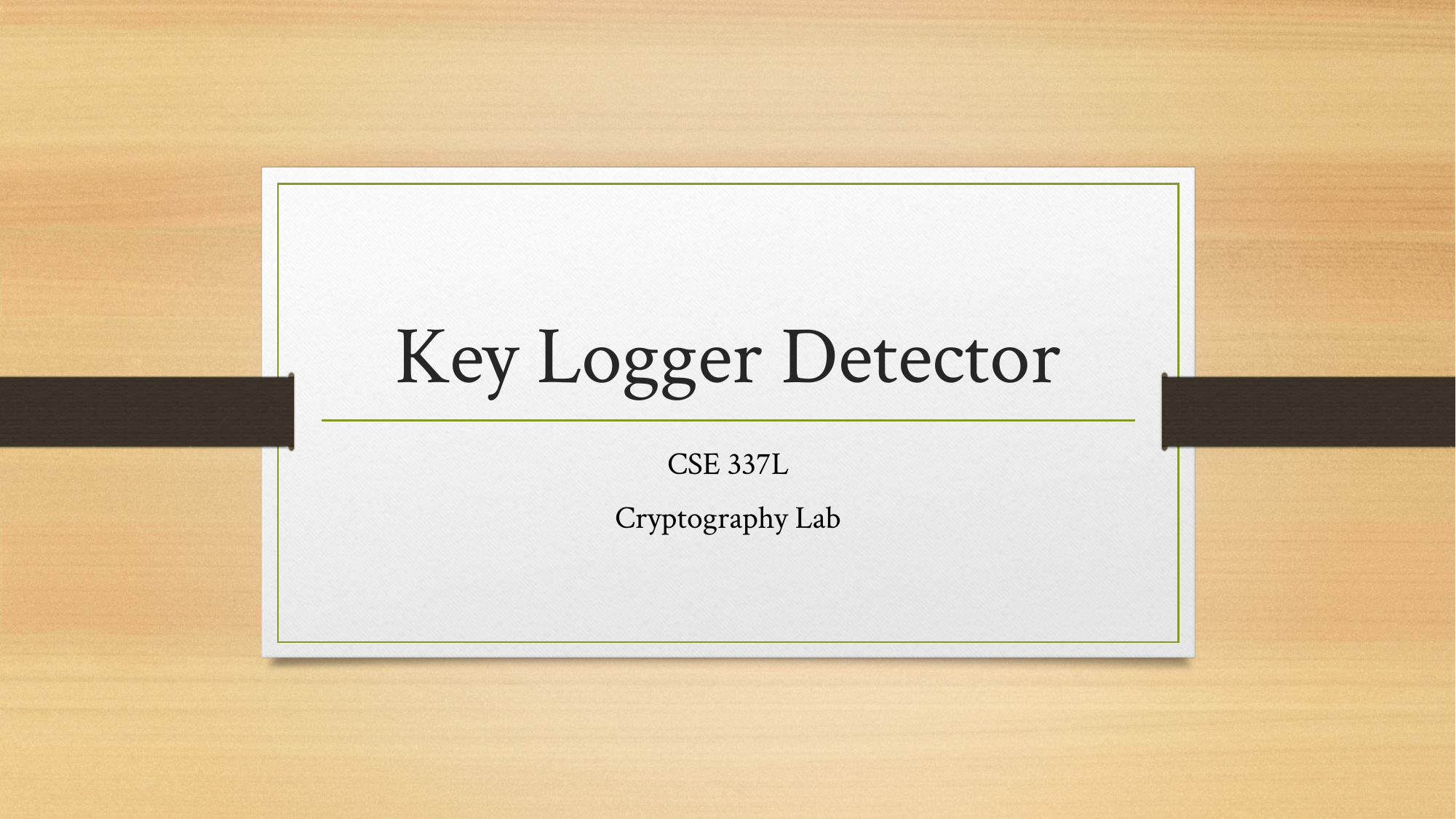

# Key Logger Detector
CSE 337L
Cryptography Lab